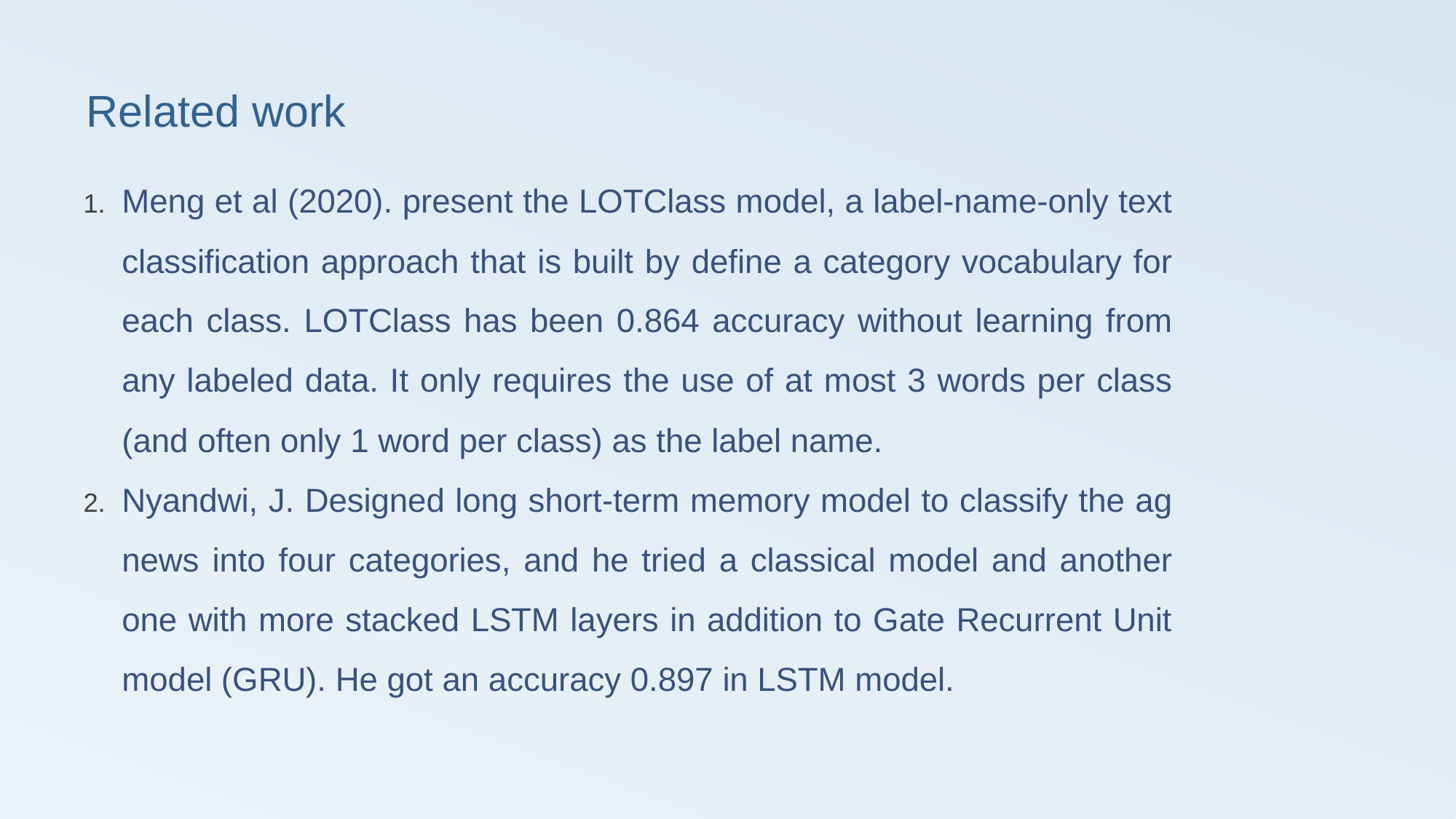

# Related work
Meng et al (2020). present the LOTClass model, a label-name-only text classification approach that is built by define a category vocabulary for each class. LOTClass has been 0.864 accuracy without learning from any labeled data. It only requires the use of at most 3 words per class (and often only 1 word per class) as the label name.
Nyandwi, J. Designed long short-term memory model to classify the ag news into four categories, and he tried a classical model and another one with more stacked LSTM layers in addition to Gate Recurrent Unit model (GRU). He got an accuracy 0.897 in LSTM model.